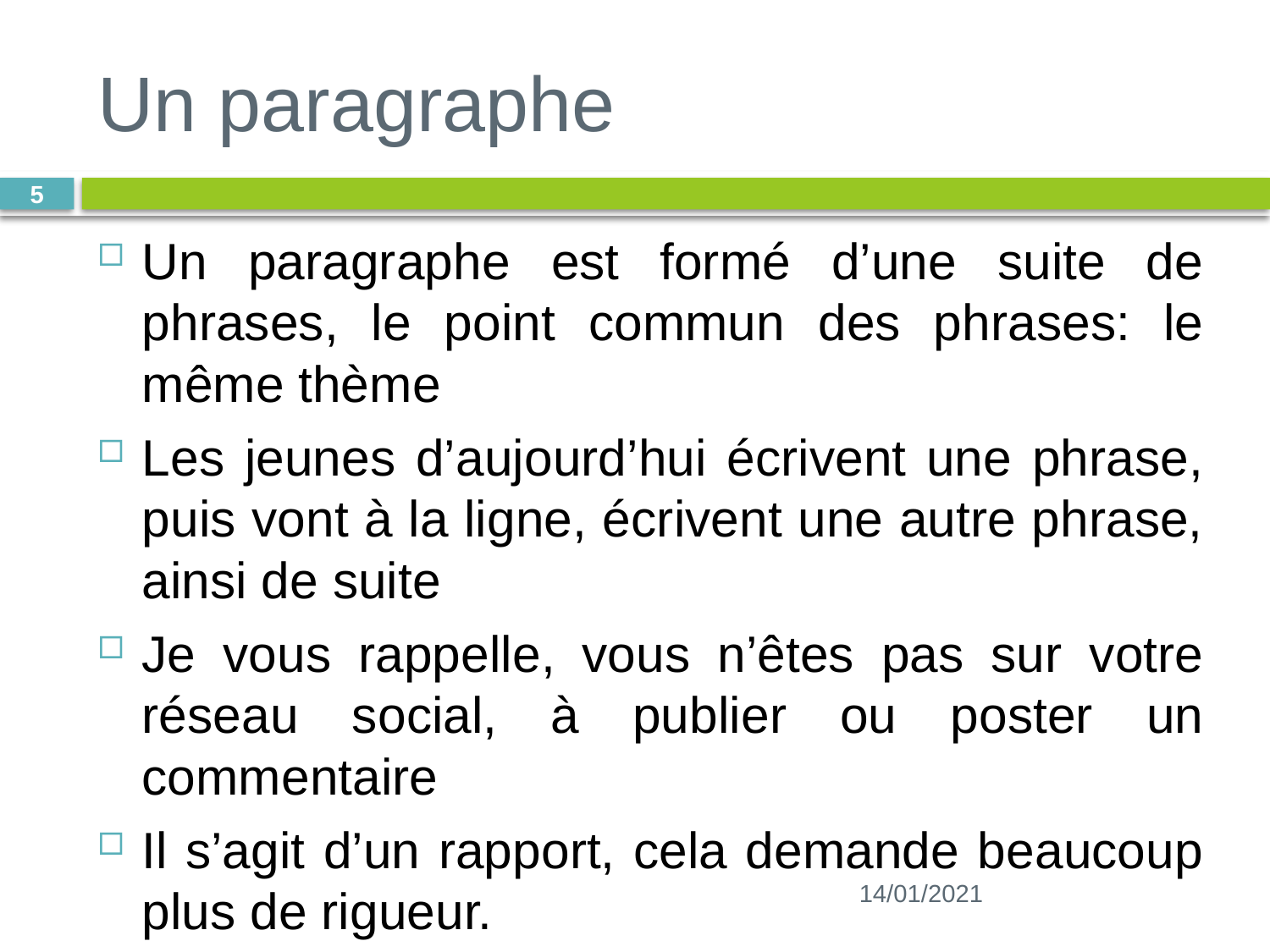

# Un paragraphe
5
Un paragraphe est formé d’une suite de phrases, le point commun des phrases: le même thème
Les jeunes d’aujourd’hui écrivent une phrase, puis vont à la ligne, écrivent une autre phrase, ainsi de suite
Je vous rappelle, vous n’êtes pas sur votre réseau social, à publier ou poster un commentaire
Il s’agit d’un rapport, cela demande beaucoup plus de rigueur.
14/01/2021